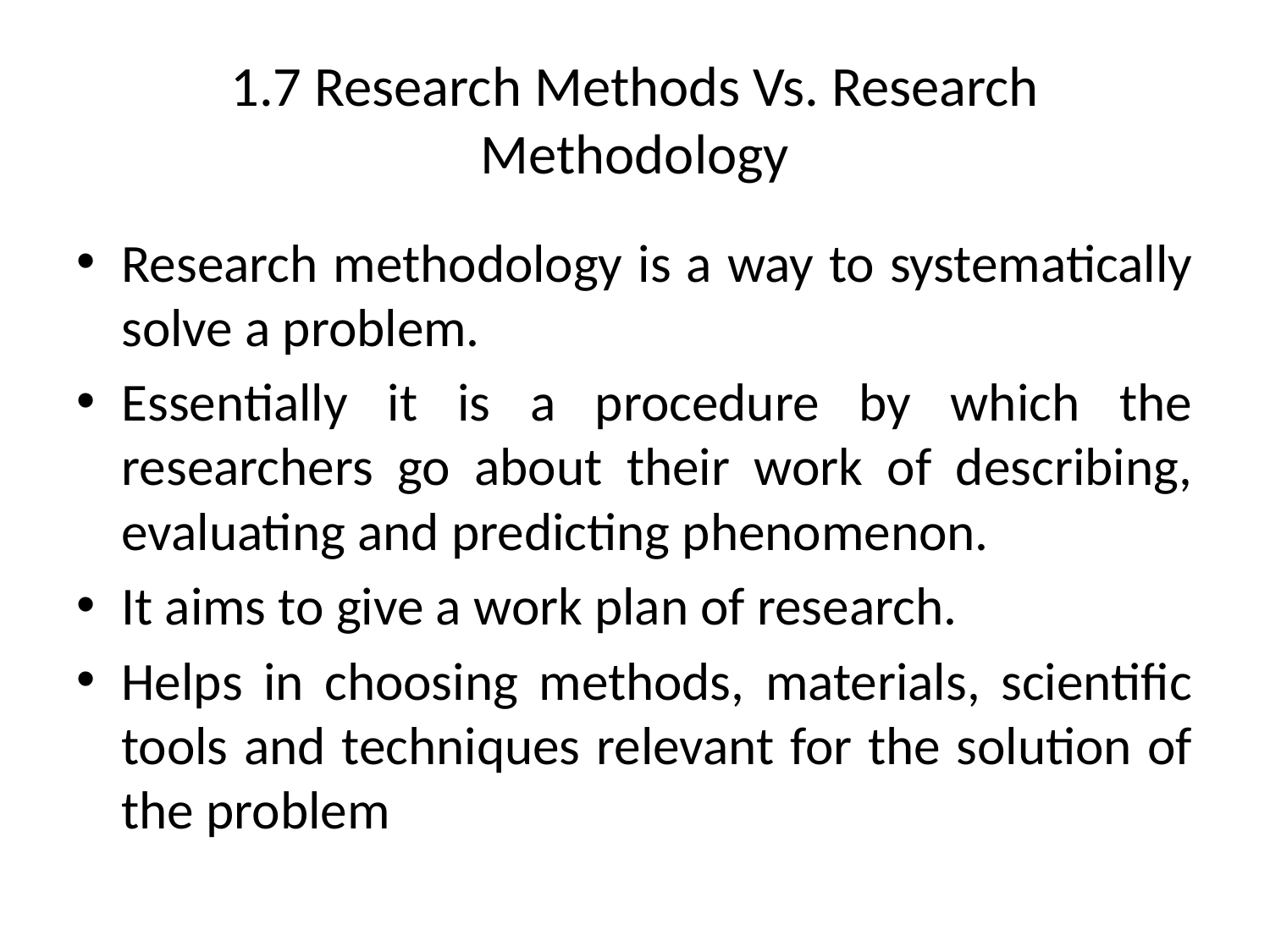

# 1.7 Research Methods Vs. Research Methodology
Research methodology is a way to systematically solve a problem.
Essentially it is a procedure by which the researchers go about their work of describing, evaluating and predicting phenomenon.
It aims to give a work plan of research.
Helps in choosing methods, materials, scientific tools and techniques relevant for the solution of the problem